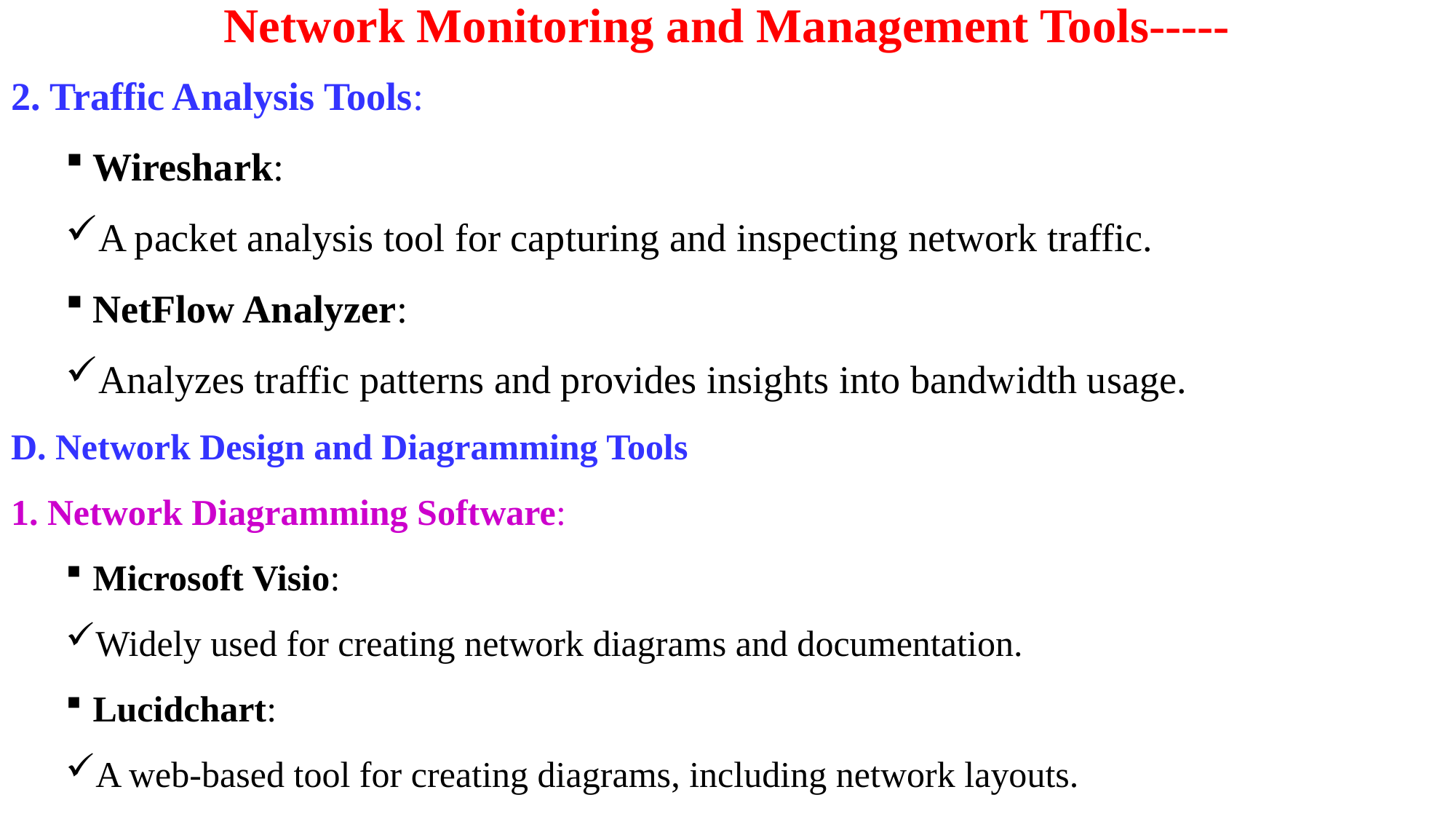

# Network Monitoring and Management Tools-----
2. Traffic Analysis Tools:
Wireshark:
A packet analysis tool for capturing and inspecting network traffic.
NetFlow Analyzer:
Analyzes traffic patterns and provides insights into bandwidth usage.
D. Network Design and Diagramming Tools
1. Network Diagramming Software:
Microsoft Visio:
Widely used for creating network diagrams and documentation.
Lucidchart:
A web-based tool for creating diagrams, including network layouts.

119